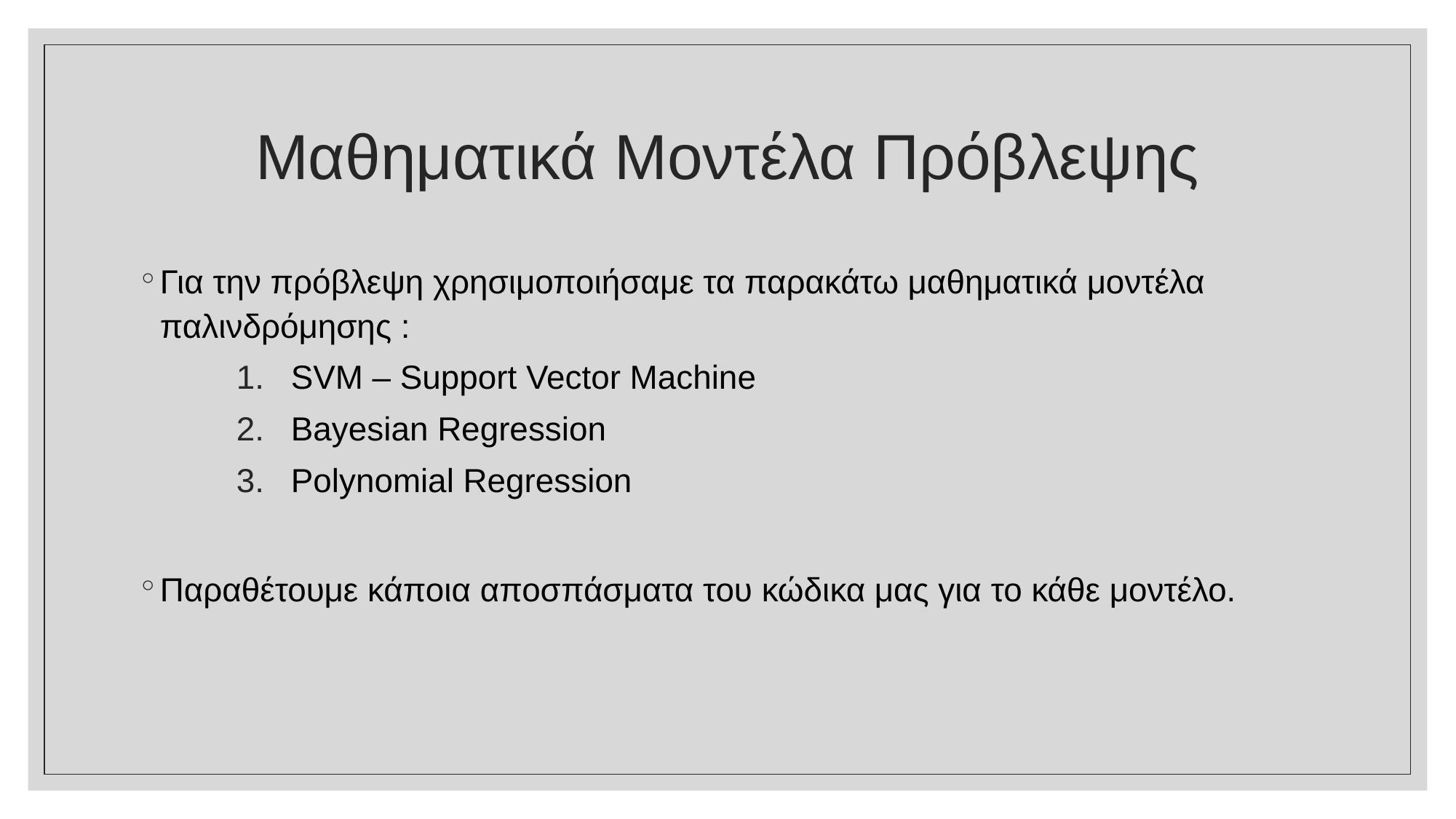

# Μαθηματικά Μοντέλα Πρόβλεψης
Για την πρόβλεψη χρησιμοποιήσαμε τα παρακάτω μαθηματικά μοντέλα παλινδρόμησης :
SVM – Support Vector Machine
Bayesian Regression
Polynomial Regression

Παραθέτουμε κάποια αποσπάσματα του κώδικα μας για το κάθε μοντέλο.